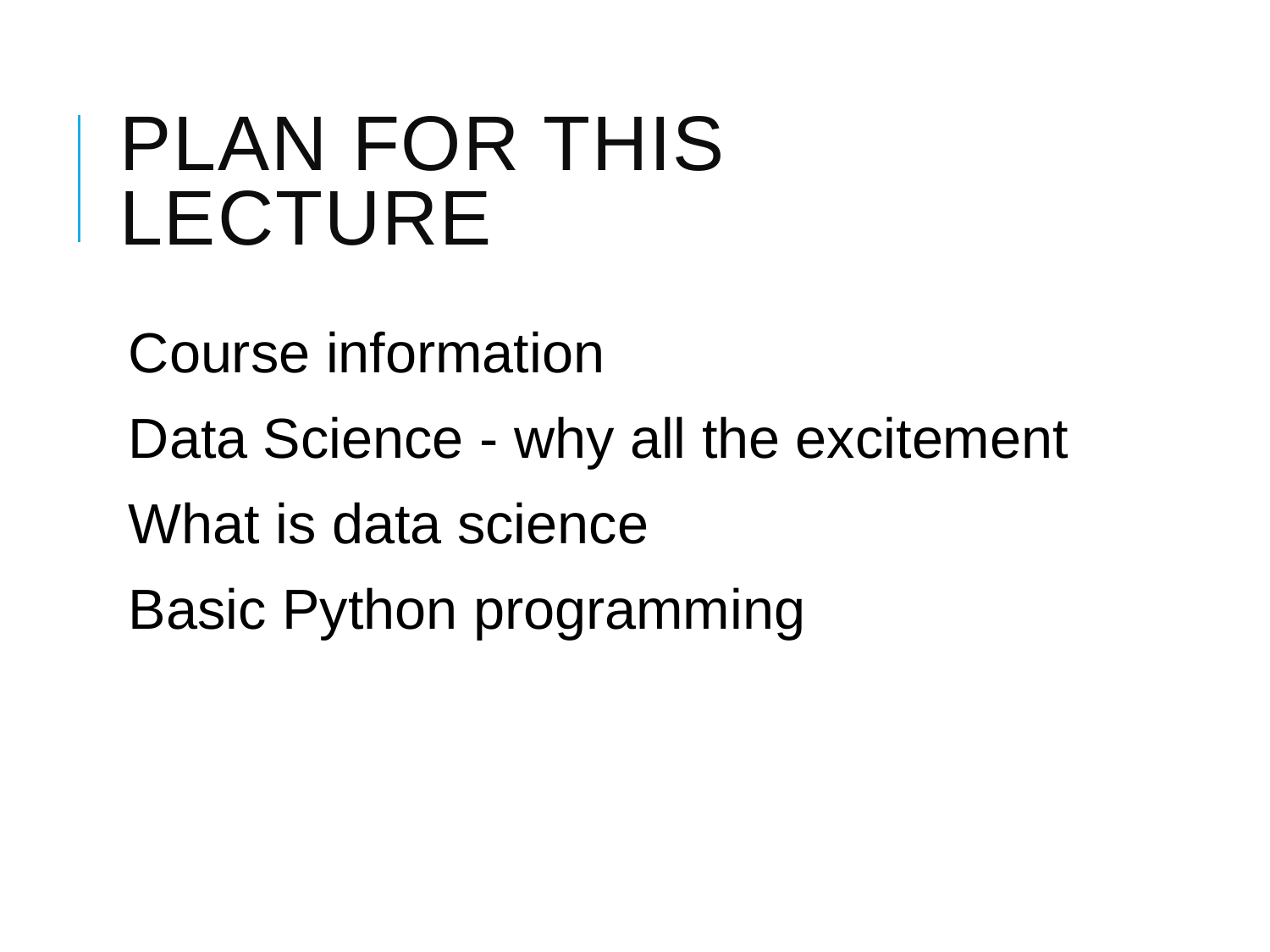

# Plan for this lecture
Course information
Data Science - why all the excitement
What is data science
Basic Python programming